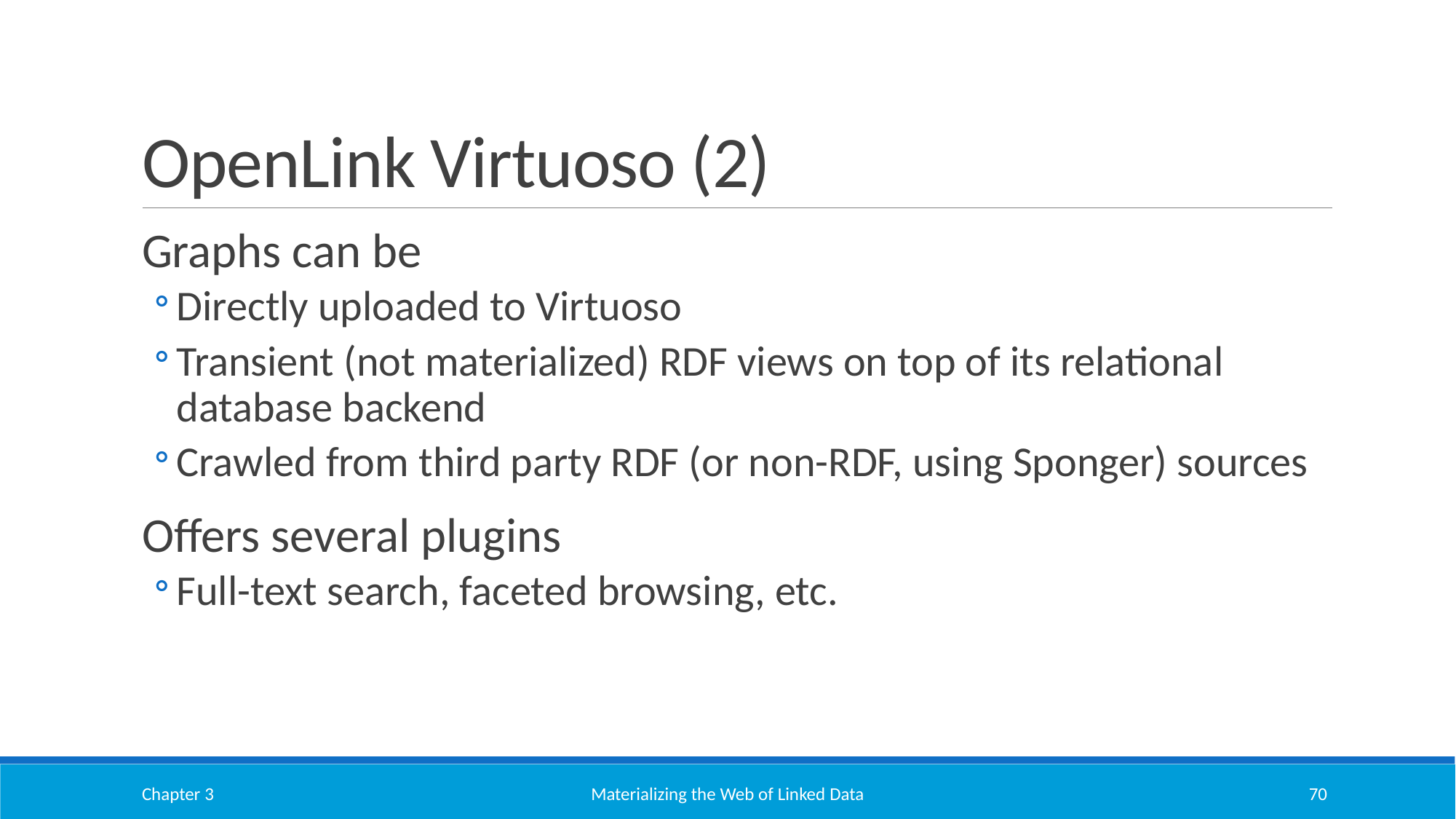

# OpenLink Virtuoso (2)
Graphs can be
Directly uploaded to Virtuoso
Transient (not materialized) RDF views on top of its relational database backend
Crawled from third party RDF (or non-RDF, using Sponger) sources
Offers several plugins
Full-text search, faceted browsing, etc.
Chapter 3
Materializing the Web of Linked Data
70